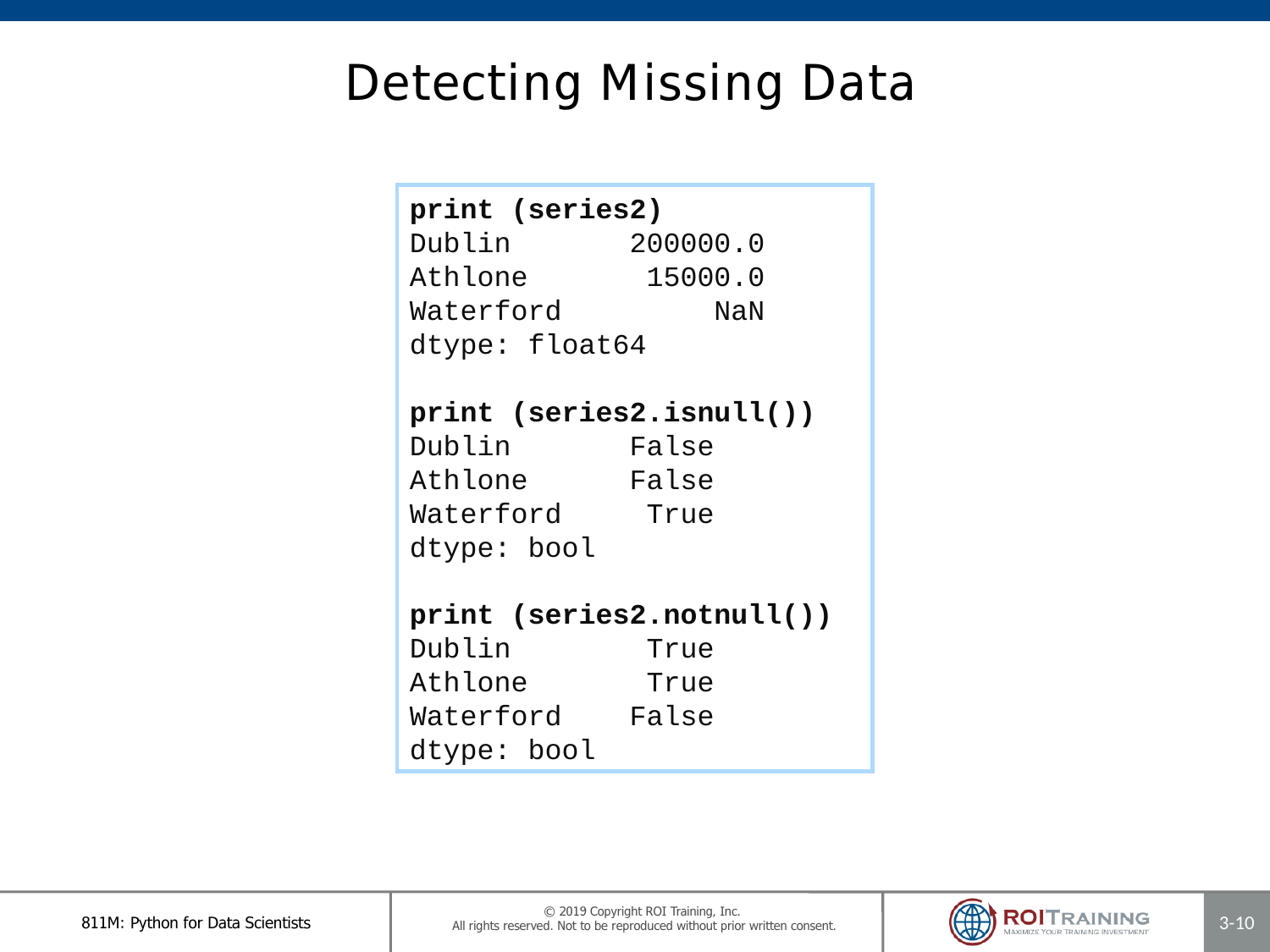

# Detecting Missing Data
print (series2)
Dublin       200000.0
Athlone       15000.0
Waterford         NaN
dtype: float64

print (series2.isnull())
Dublin       False
Athlone      False
Waterford     True
dtype: bool

print (series2.notnull())
Dublin        True
Athlone       True
Waterford    False
dtype: bool